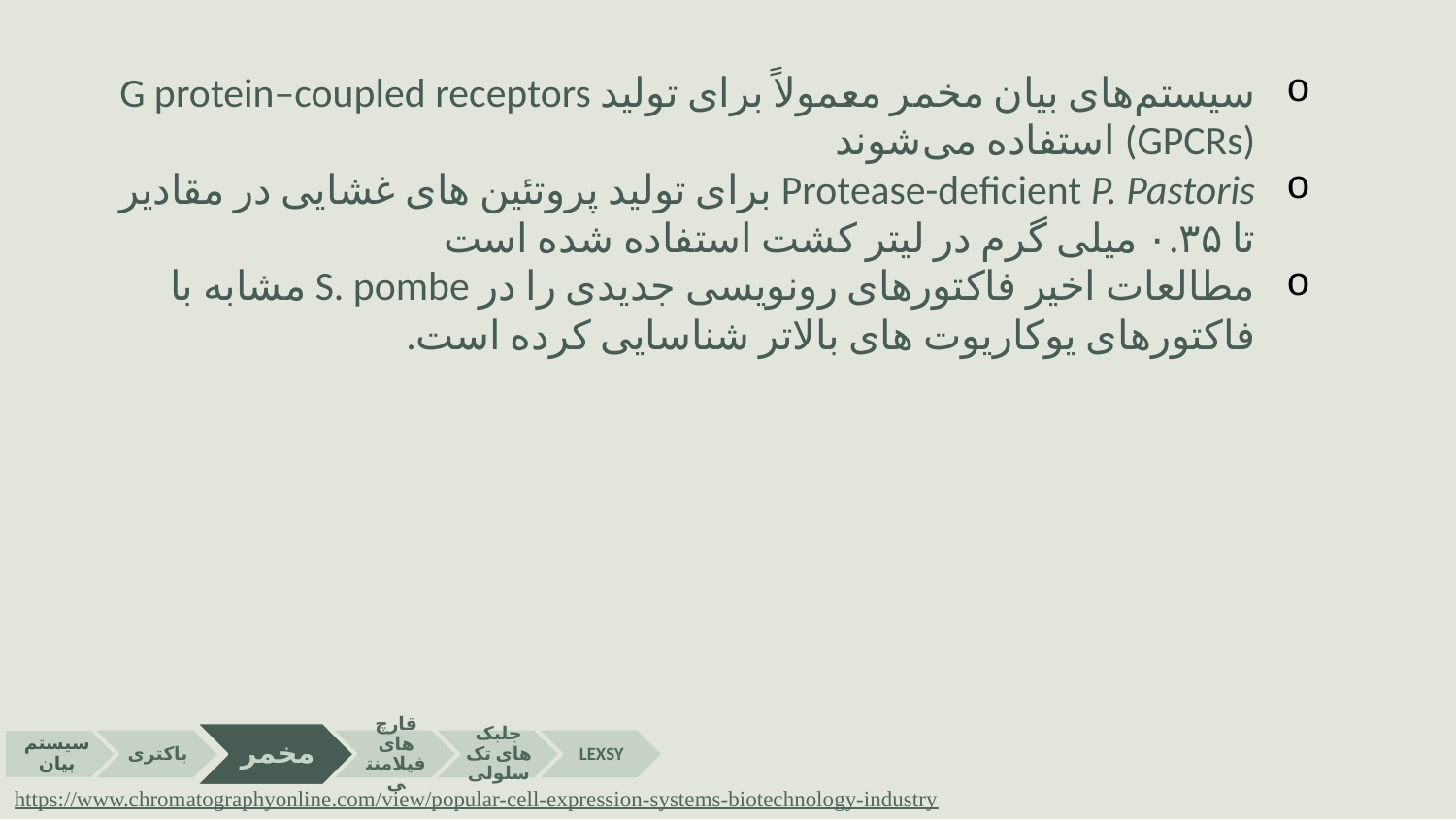

سیستم‌های بیان مخمر معمولاً برای تولید G protein–coupled receptors (GPCRs) استفاده می‌شوند
Protease-deficient P. Pastoris برای تولید پروتئین های غشایی در مقادیر تا ۰.۳۵ میلی گرم در لیتر کشت استفاده شده است
مطالعات اخیر فاکتورهای رونویسی جدیدی را در S. pombe مشابه با فاکتورهای یوکاریوت های بالاتر شناسایی کرده است.
سیستم بیان
باکتری
مخمر
قارچ های فیلامنتی
جلبک های تک سلولی
LEXSY
https://www.chromatographyonline.com/view/popular-cell-expression-systems-biotechnology-industry